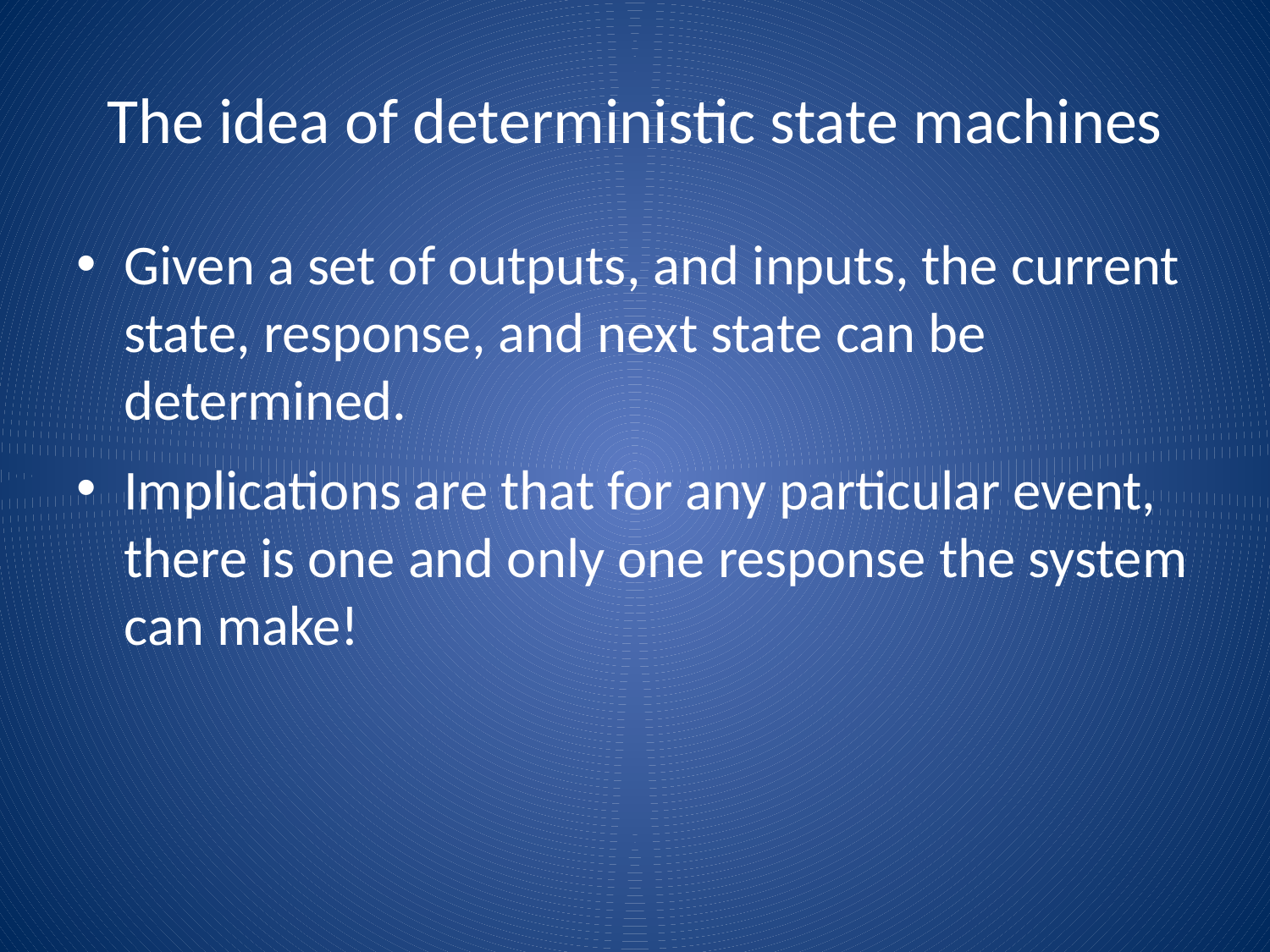

# The idea of deterministic state machines
Given a set of outputs, and inputs, the current state, response, and next state can be determined.
Implications are that for any particular event, there is one and only one response the system can make!